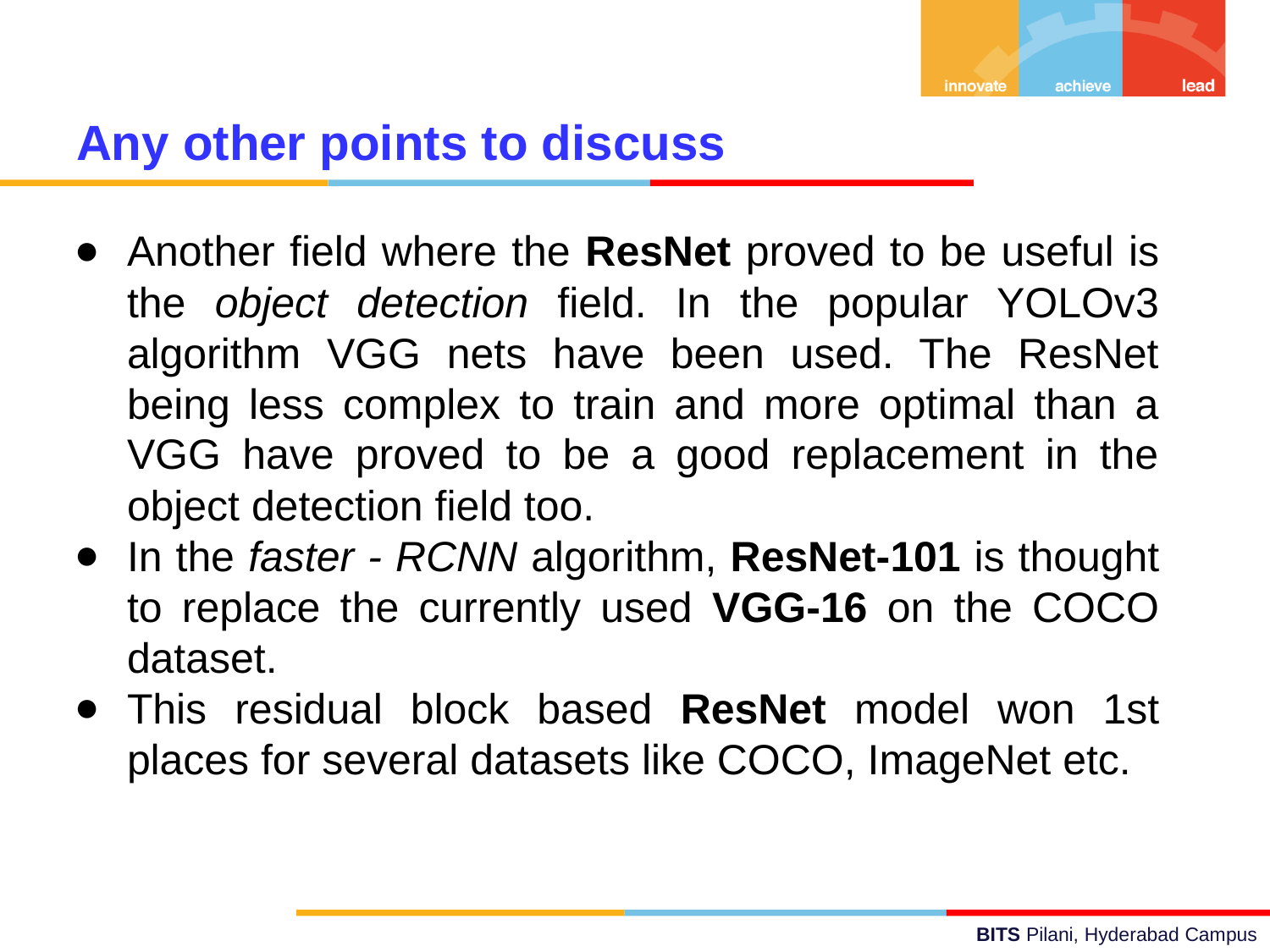

Any other points to discuss
Another field where the ResNet proved to be useful is the object detection field. In the popular YOLOv3 algorithm VGG nets have been used. The ResNet being less complex to train and more optimal than a VGG have proved to be a good replacement in the object detection field too.
In the faster - RCNN algorithm, ResNet-101 is thought to replace the currently used VGG-16 on the COCO dataset.
This residual block based ResNet model won 1st places for several datasets like COCO, ImageNet etc.